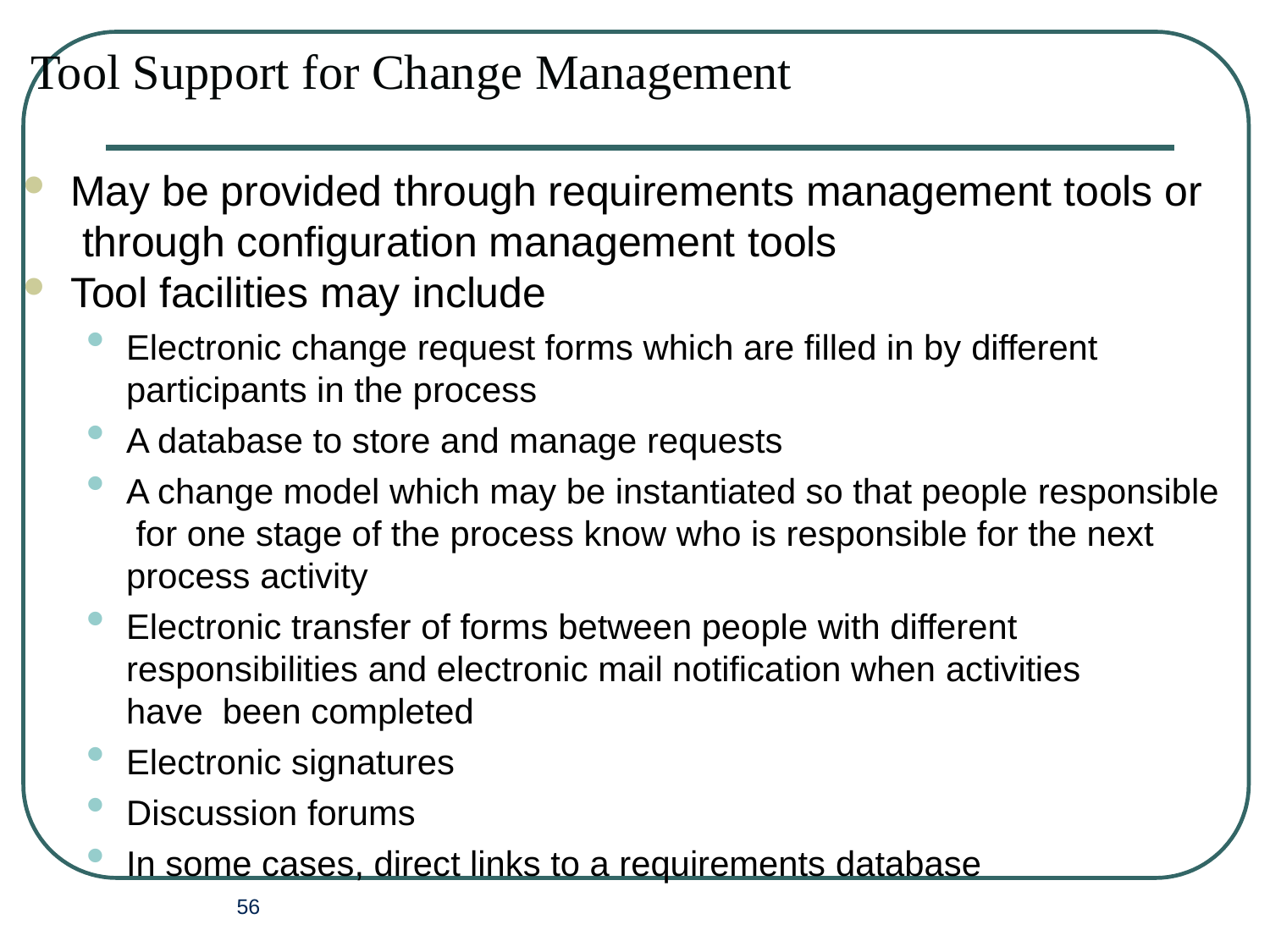

# Tool Support for Change Management
May be provided through requirements management tools or  through configuration management tools
Tool facilities may include
Electronic change request forms which are filled in by different
participants in the process
A database to store and manage requests
A change model which may be instantiated so that people responsible  for one stage of the process know who is responsible for the next  process activity
Electronic transfer of forms between people with different  responsibilities and electronic mail notification when activities have  been completed
Electronic signatures
Discussion forums
In some cases, direct links to a requirements database
56